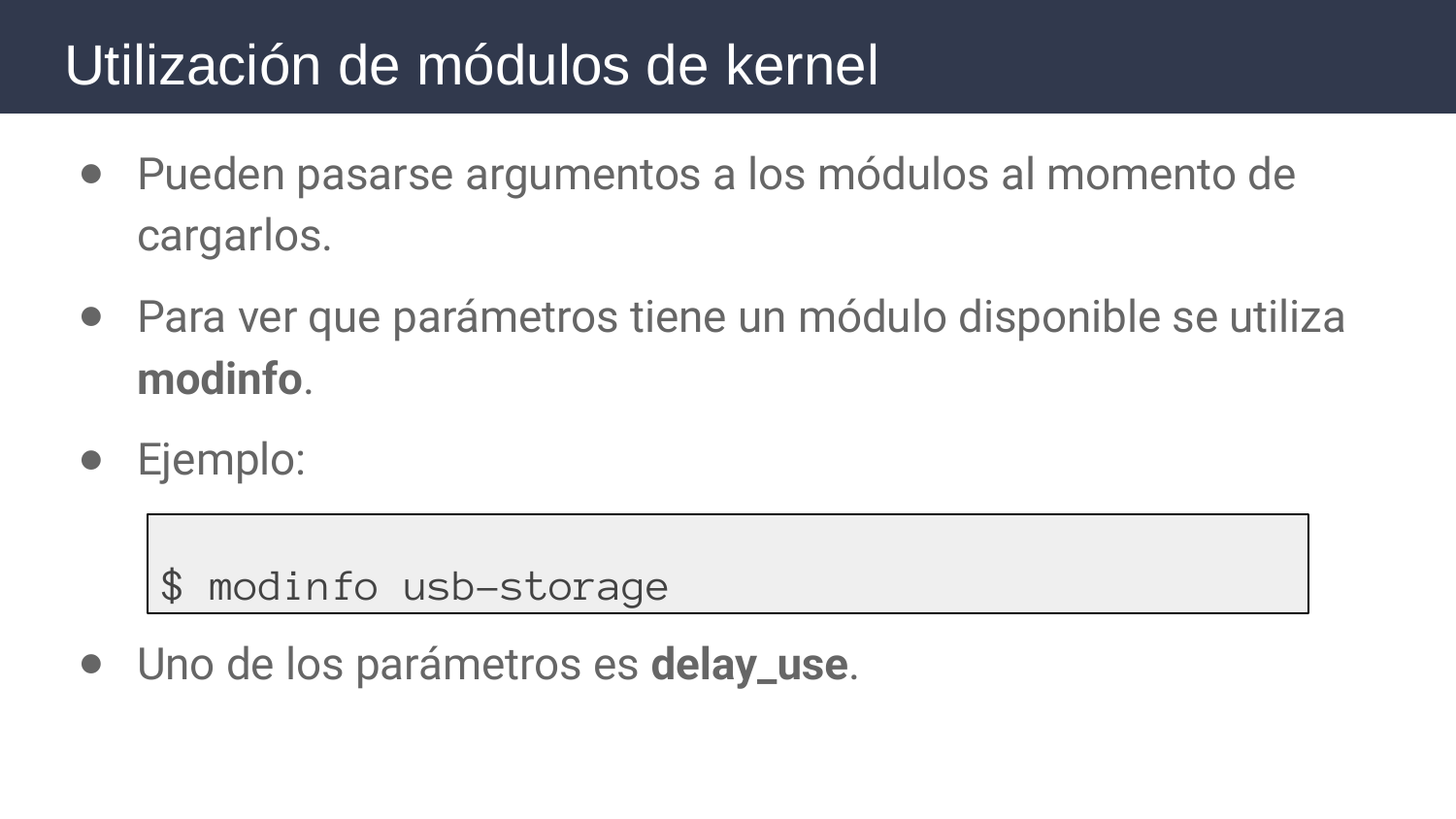

# Utilización de módulos de kernel

Pueden pasarse argumentos a los módulos al momento de cargarlos.
Para ver que parámetros tiene un módulo disponible se utiliza modinfo.
Ejemplo:
Uno de los parámetros es delay_use.
$ modinfo usb-storage